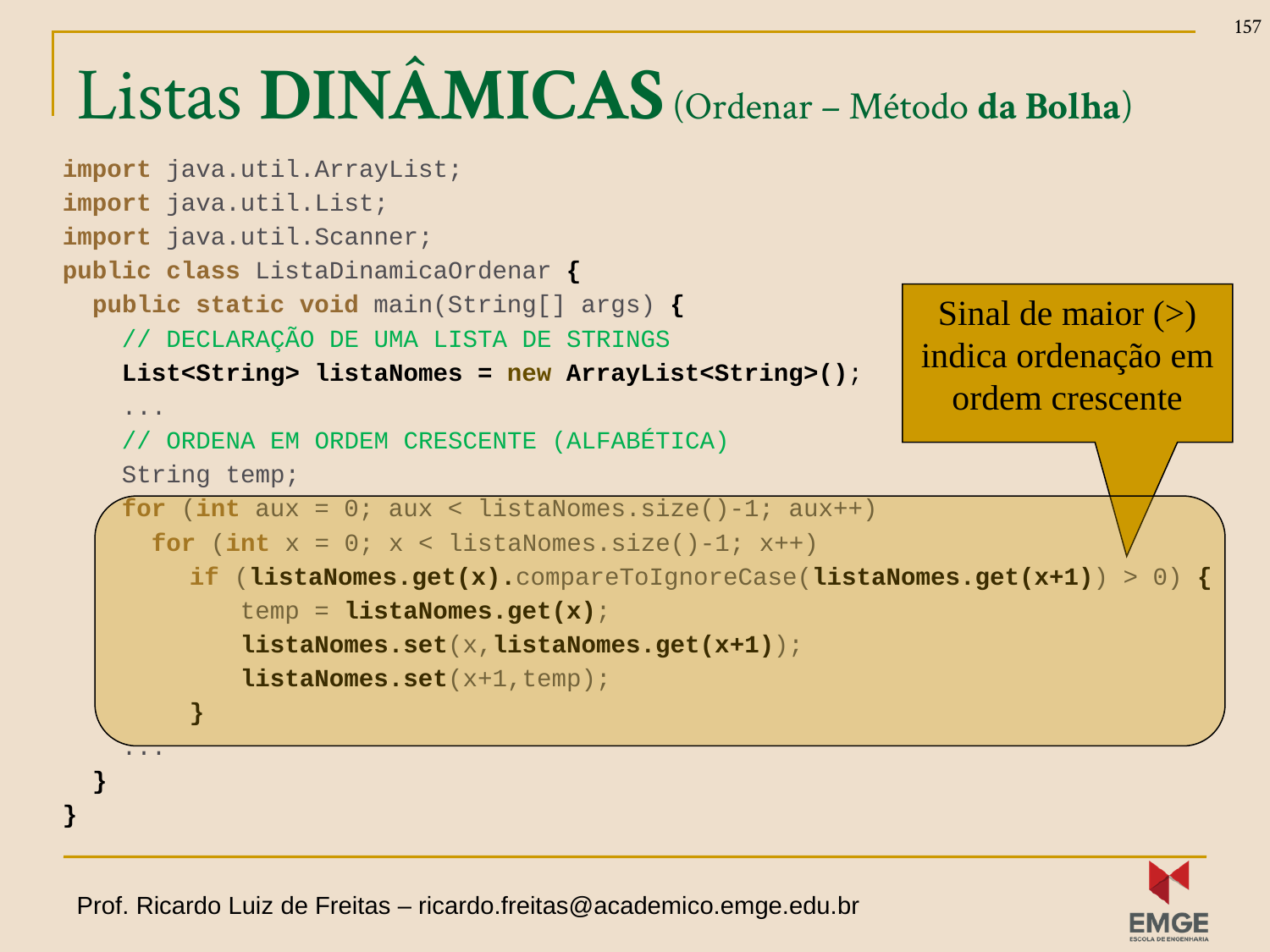

157
# Listas DINÂMICAS (Ordenar – Método da Bolha)
import java.util.ArrayList;
import java.util.List;
import java.util.Scanner;
public class ListaDinamicaOrdenar {
  public static void main(String[] args) {
    // DECLARAÇÃO DE UMA LISTA DE STRINGS
    List<String> listaNomes = new ArrayList<String>();
    ...
    // ORDENA EM ORDEM CRESCENTE (ALFABÉTICA)
    String temp;
    for (int aux = 0; aux < listaNomes.size()-1; aux++)
      for (int x = 0; x < listaNomes.size()-1; x++)
	if (listaNomes.get(x).compareToIgnoreCase(listaNomes.get(x+1)) > 0) {
            temp = listaNomes.get(x);
            listaNomes.set(x,listaNomes.get(x+1));
            listaNomes.set(x+1,temp);
	}
    ...
  }
}

Sinal de maior (>) indica ordenação em ordem crescente